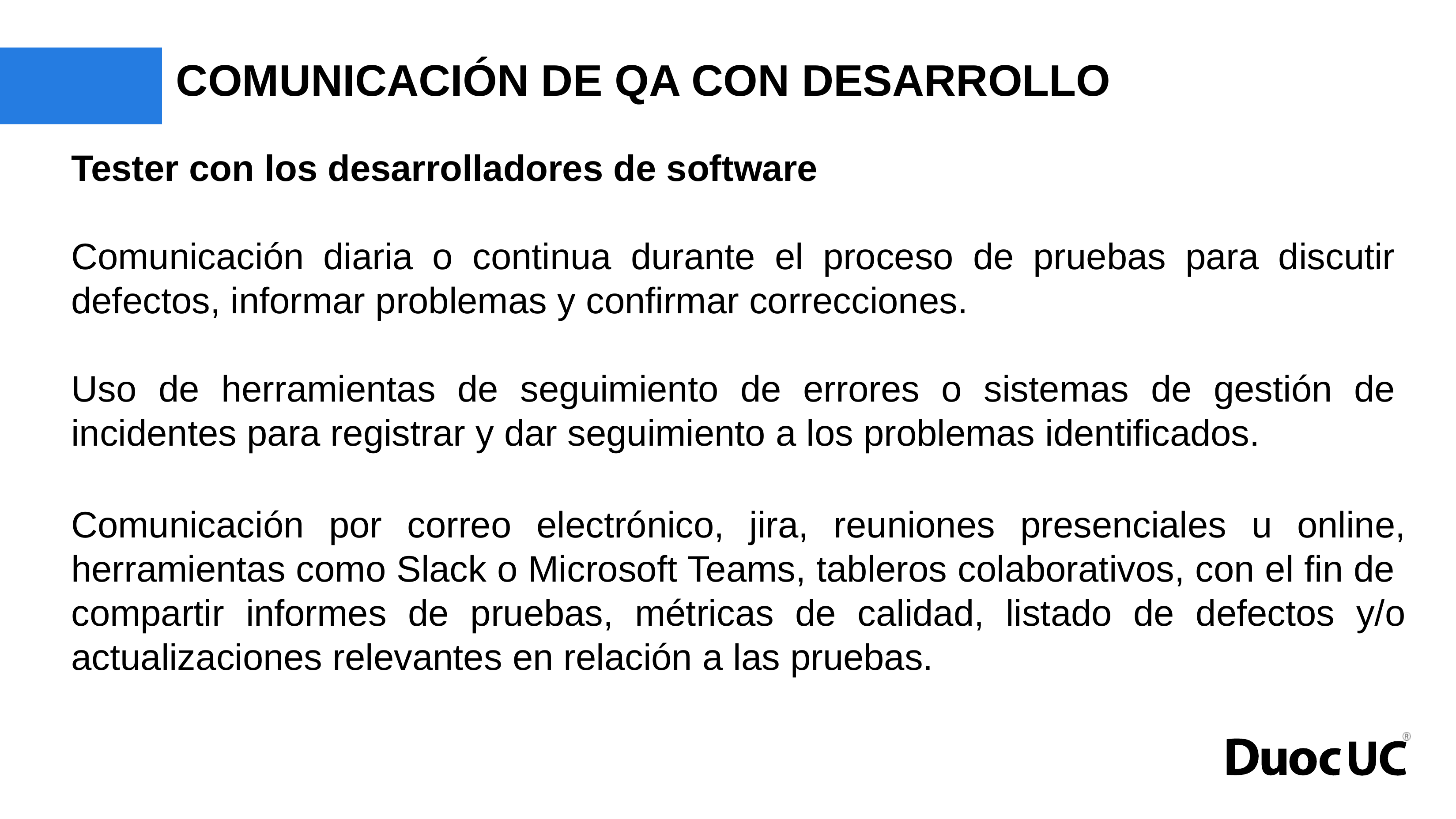

# COMUNICACIÓN DE QA CON DESARROLLO
Tester con los desarrolladores de software

Comunicación diaria o continua durante el proceso de pruebas para discutir defectos, informar problemas y confirmar correcciones.

Uso de herramientas de seguimiento de errores o sistemas de gestión de incidentes para registrar y dar seguimiento a los problemas identificados.

Comunicación por correo electrónico, jira, reuniones presenciales u online, herramientas como Slack o Microsoft Teams, tableros colaborativos, con el fin de  compartir informes de pruebas, métricas de calidad, listado de defectos y/o actualizaciones relevantes en relación a las pruebas.